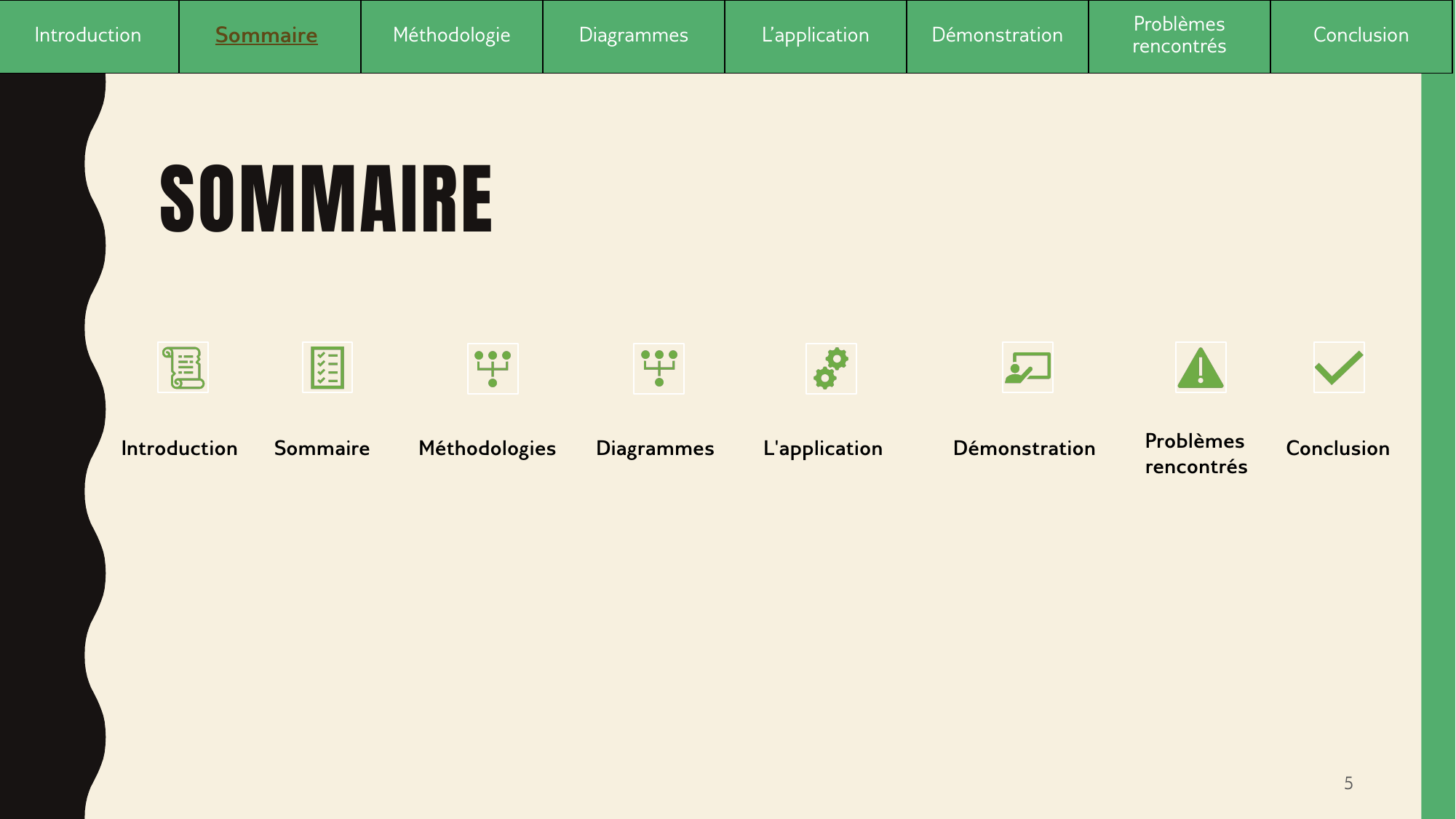

| Introduction | Sommaire | Méthodologie | Diagrammes | L’application | Démonstration | Problèmes rencontrés | Conclusion |
| --- | --- | --- | --- | --- | --- | --- | --- |
# Sommaire

Problèmes rencontrés
Introduction
Sommaire
Méthodologies
Diagrammes
L'application
Conclusion
Démonstration
5